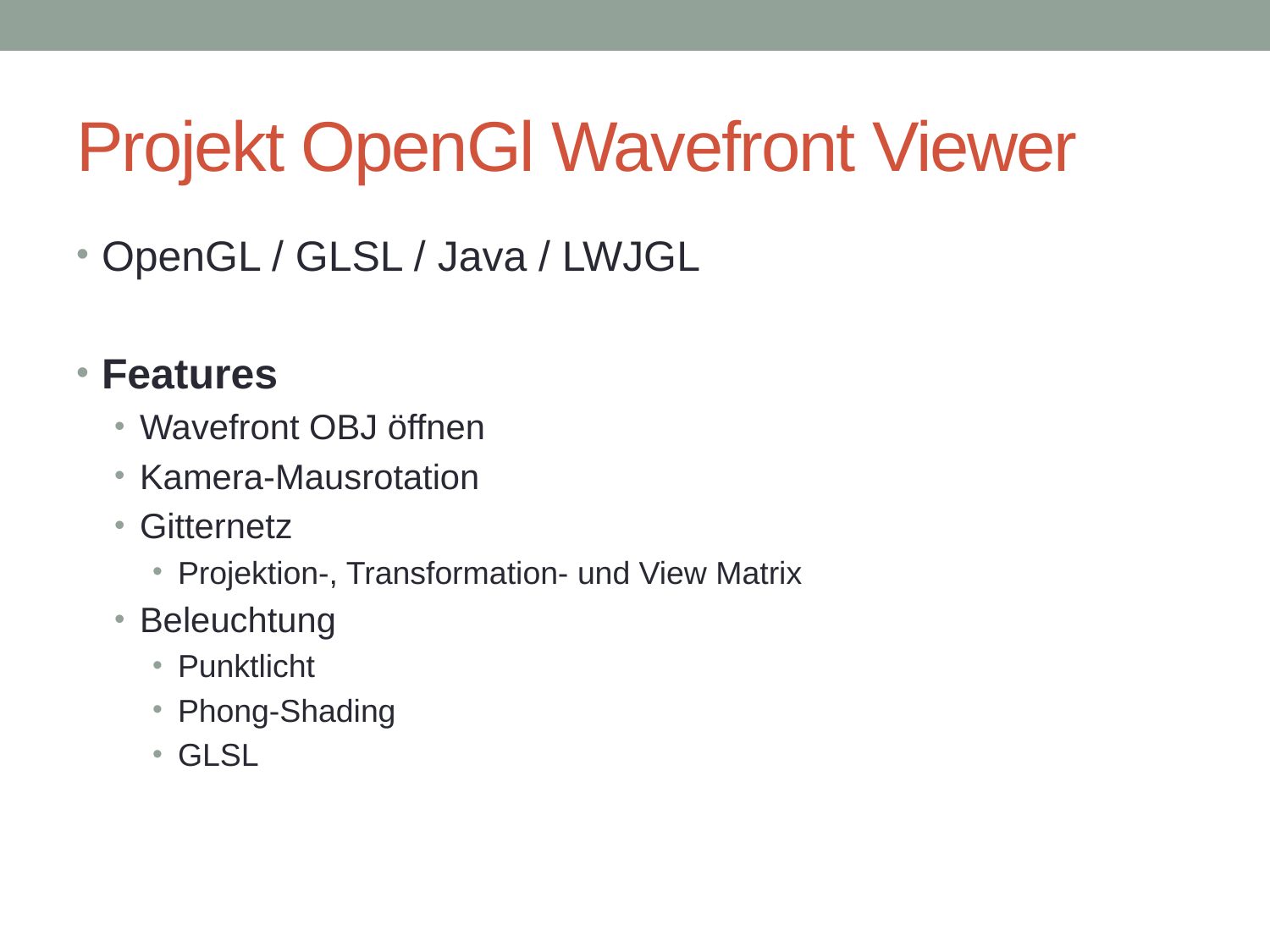

# Projekt OpenGl Wavefront Viewer
OpenGL / GLSL / Java / LWJGL

Features
Wavefront OBJ öffnen
Kamera-Mausrotation
Gitternetz
Projektion-, Transformation- und View Matrix
Beleuchtung
Punktlicht
Phong-Shading
GLSL